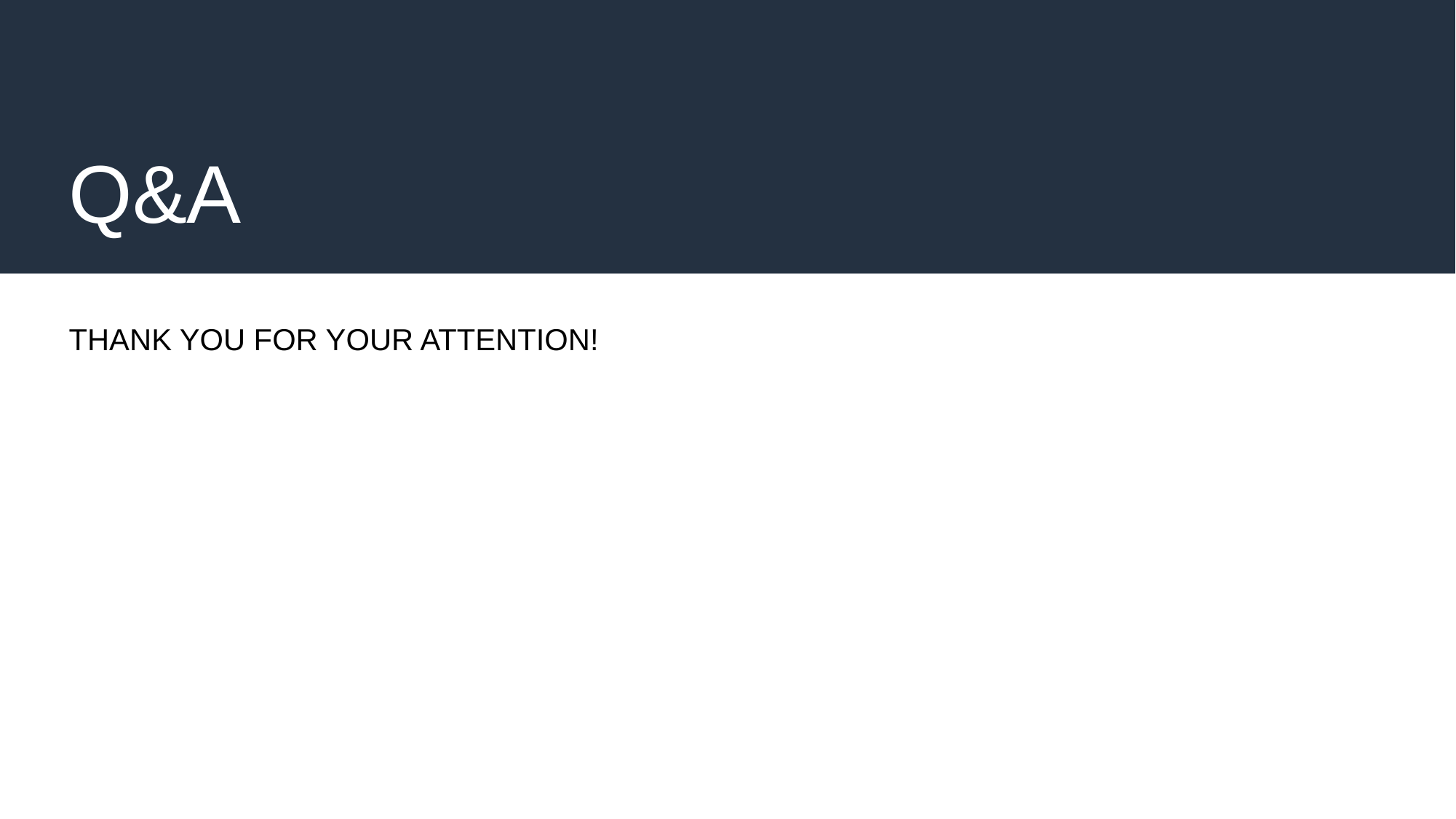

# Q&A
THANK YOU FOR YOUR ATTENTION!

Q&A

Q&A